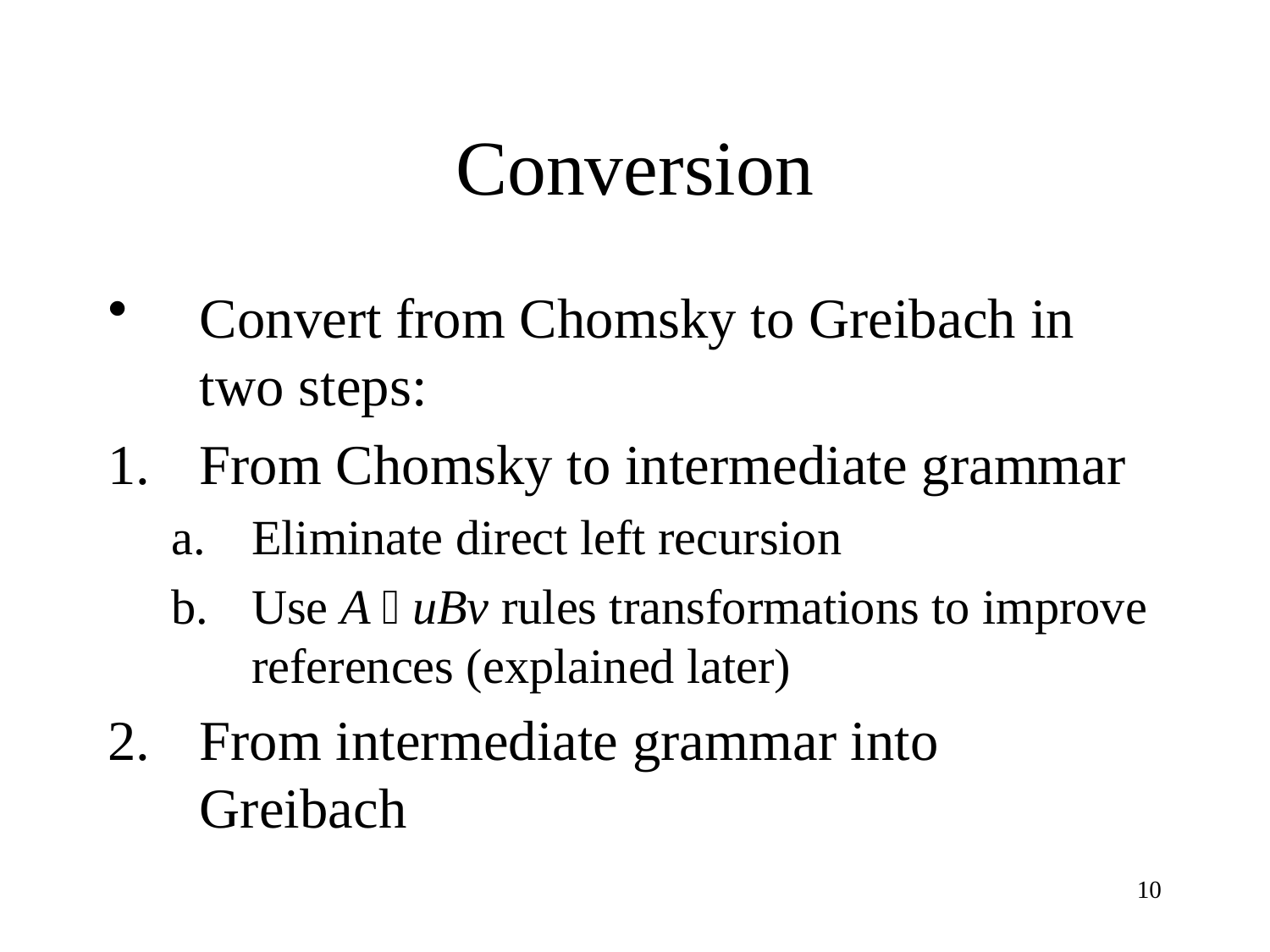

# Conversion
Convert from Chomsky to Greibach in two steps:
From Chomsky to intermediate grammar
Eliminate direct left recursion
Use A → uBv rules transformations to improve references (explained later)
From intermediate grammar into Greibach
10